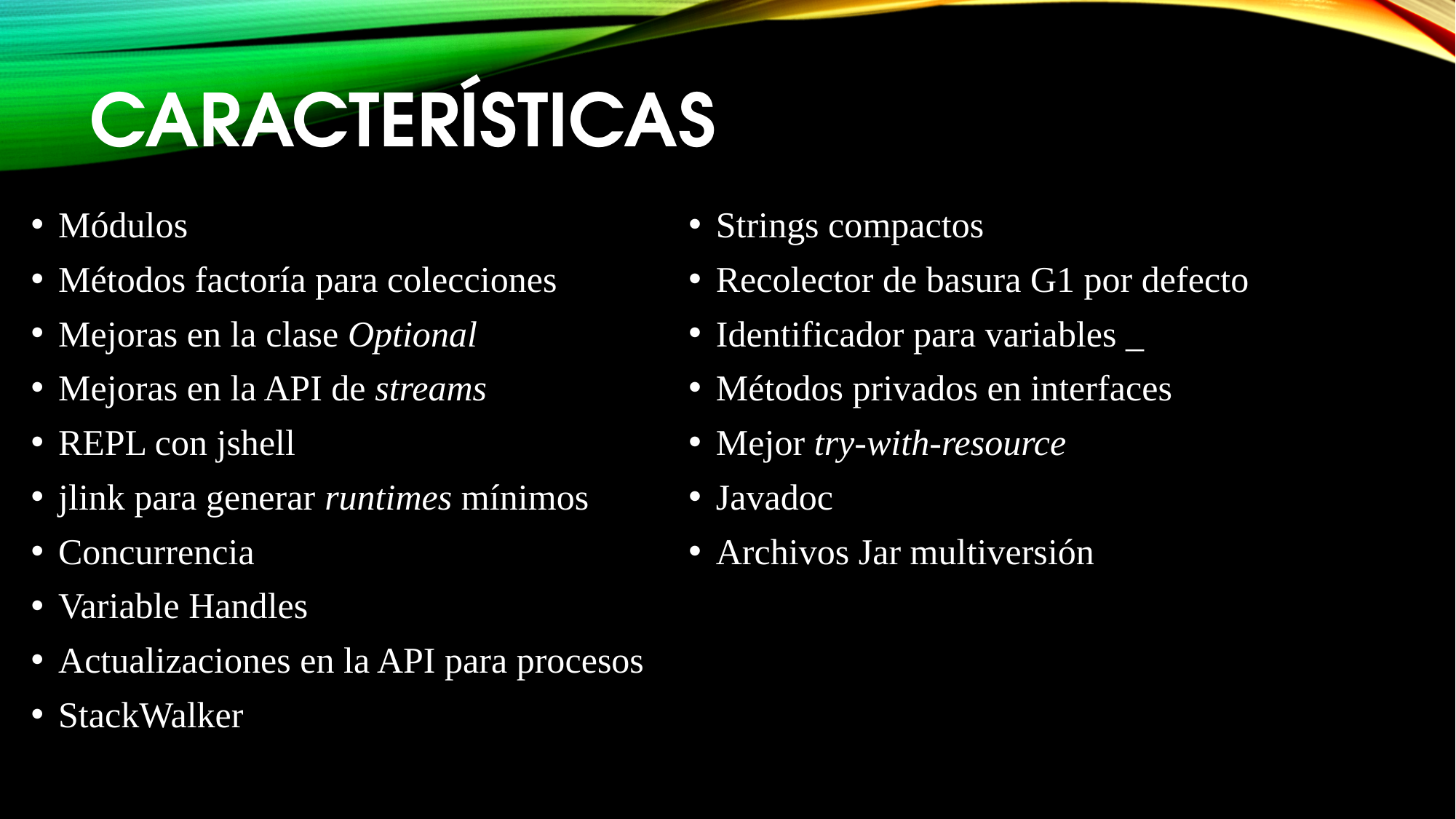

# Características
Módulos
Métodos factoría para colecciones
Mejoras en la clase Optional
Mejoras en la API de streams
REPL con jshell
jlink para generar runtimes mínimos
Concurrencia
Variable Handles
Actualizaciones en la API para procesos
StackWalker
Strings compactos
Recolector de basura G1 por defecto
Identificador para variables _
Métodos privados en interfaces
Mejor try-with-resource
Javadoc
Archivos Jar multiversión